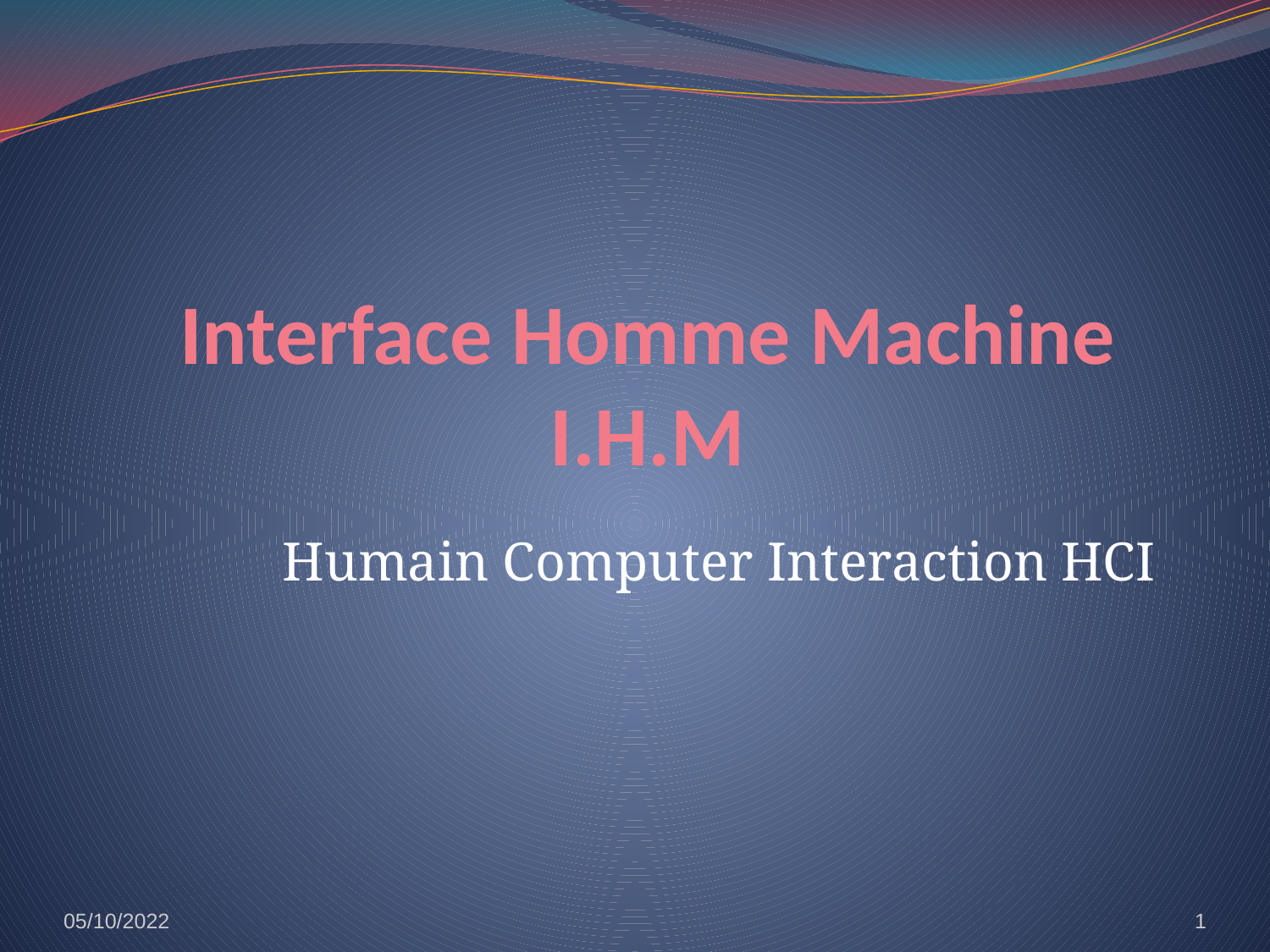

# Interface Homme Machine I.H.M

Humain Computer Interaction HCI
05/10/2022
1